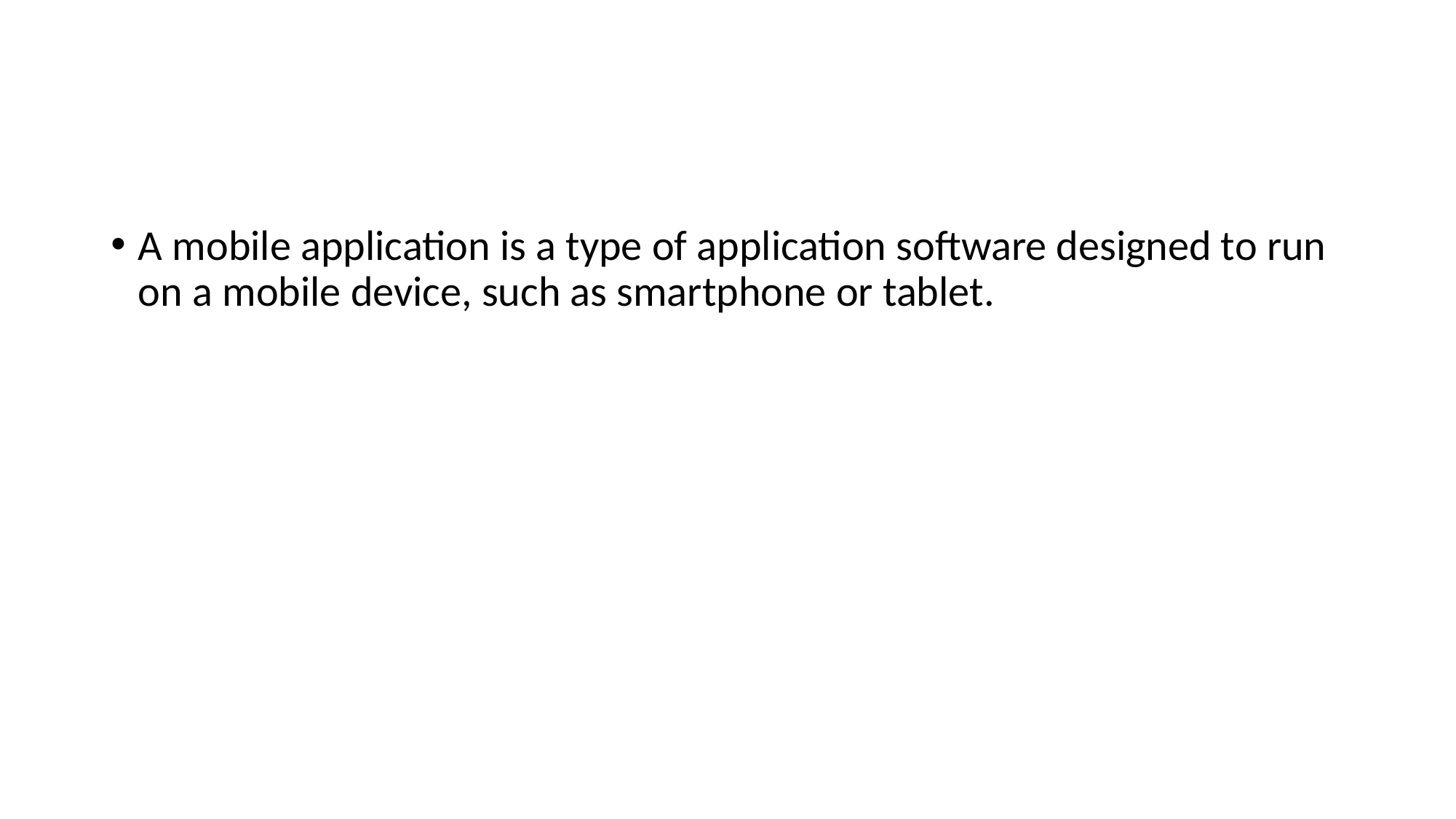

A mobile application is a type of application software designed to run on a mobile device, such as smartphone or tablet.